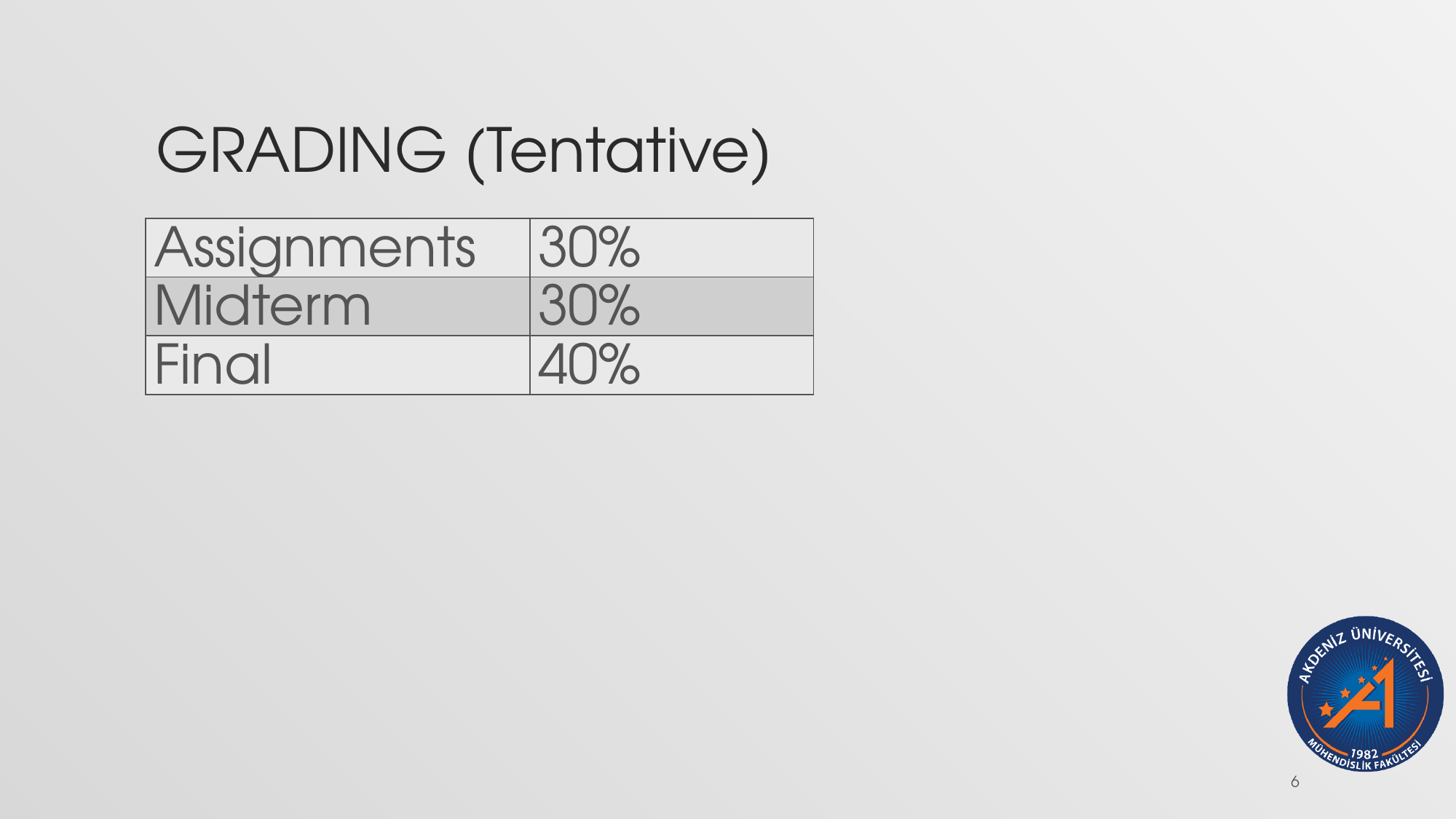

# GRADING (Tentative)
| Assignments | 30% |
| --- | --- |
| Midterm | 30% |
| Final | 40% |
6